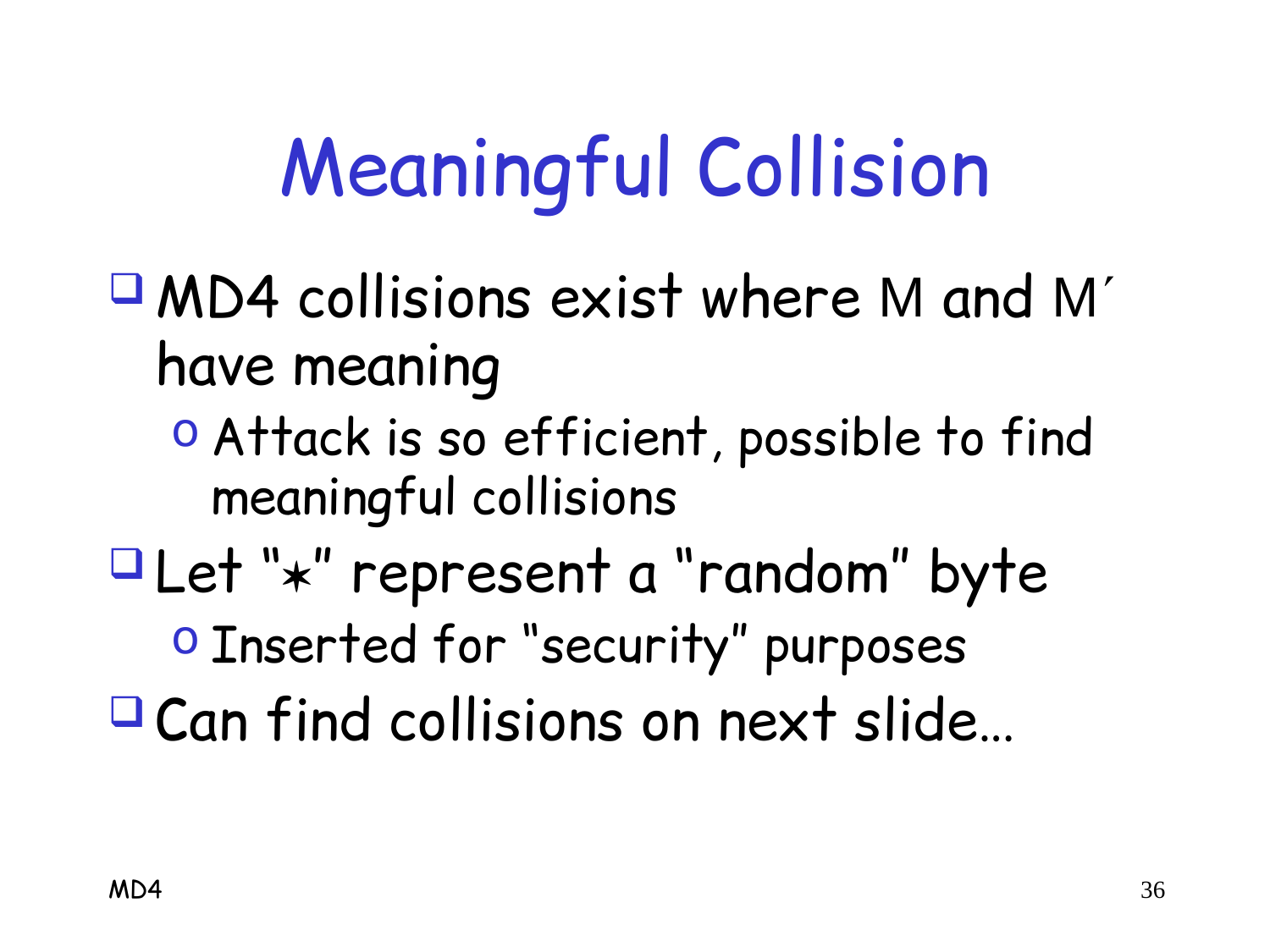

# Meaningful Collision
MD4 collisions exist where M and M′ have meaning
Attack is so efficient, possible to find meaningful collisions
Let “∗” represent a “random” byte
Inserted for “security” purposes
Can find collisions on next slide…
MD4                                                                                                                                    36